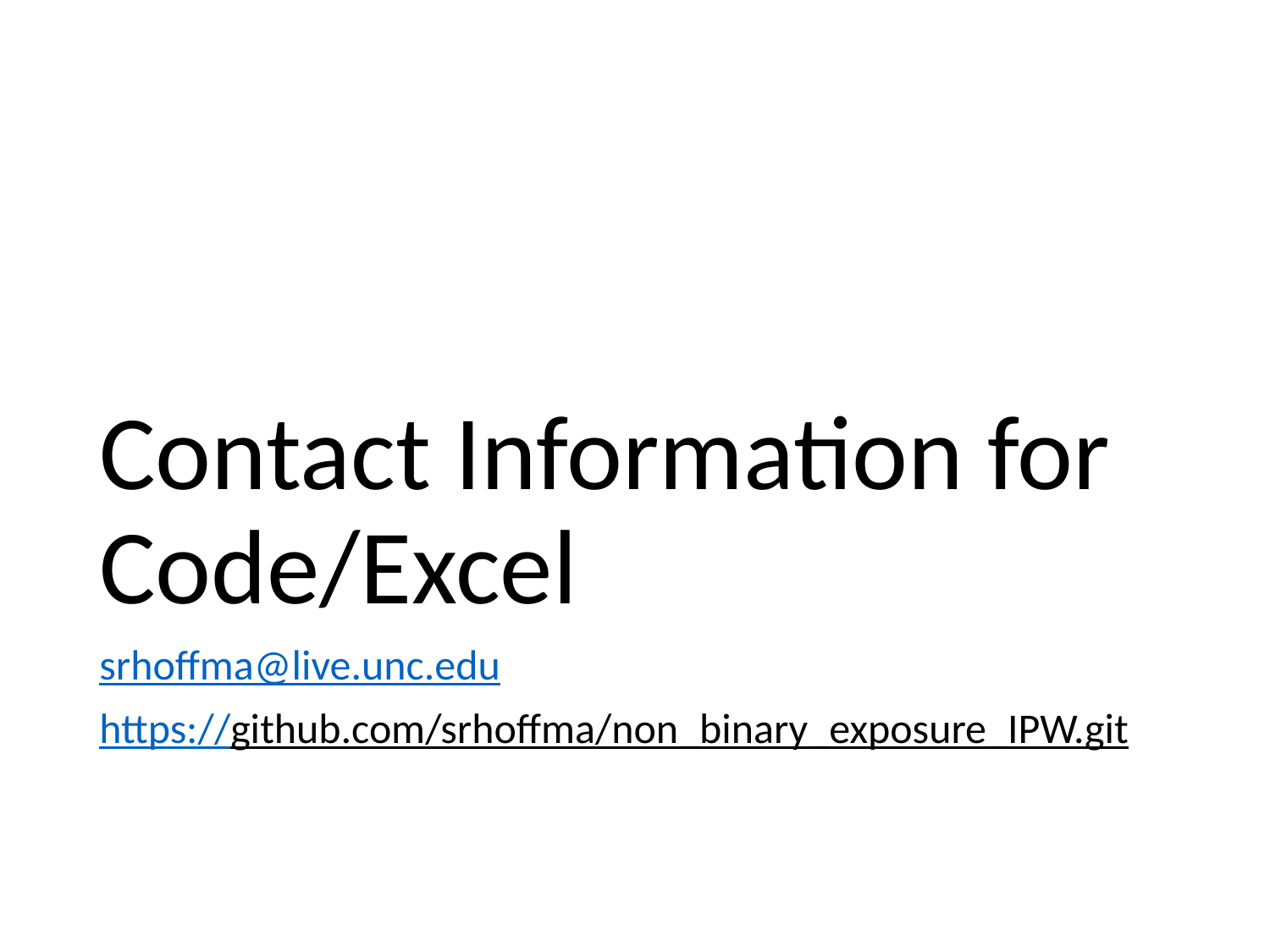

# Contact Information for Code/Excel
srhoffma@live.unc.edu
https://github.com/srhoffma/non_binary_exposure_IPW.git